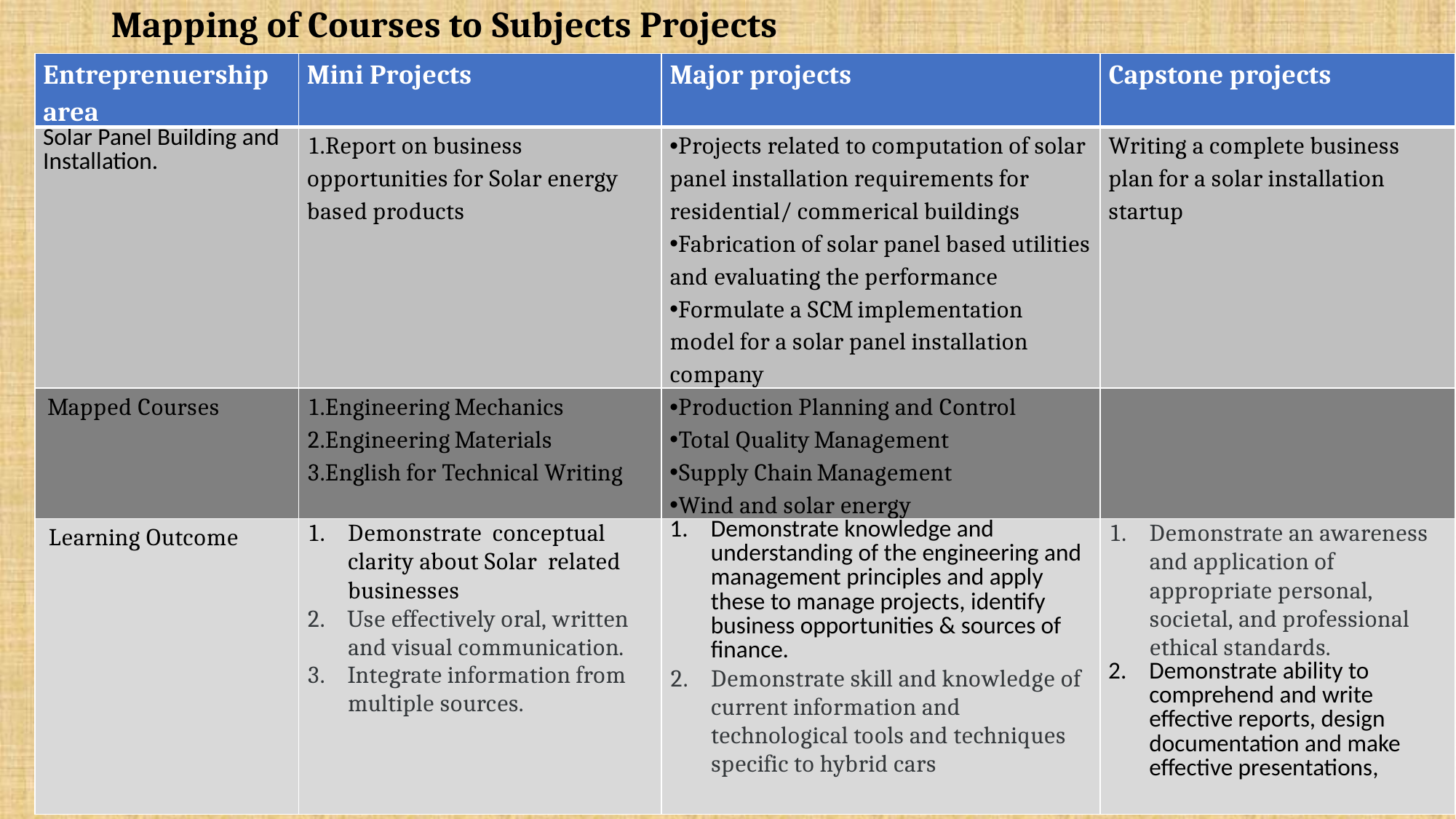

# Mapping of Courses to Subjects Projects
| Entreprenuership area | Mini Projects | Major projects | Capstone projects |
| --- | --- | --- | --- |
| Solar Panel Building and Installation. | 1.Report on business opportunities for Solar energy based products | Projects related to computation of solar panel installation requirements for residential/ commerical buildings Fabrication of solar panel based utilities and evaluating the performance Formulate a SCM implementation model for a solar panel installation company | Writing a complete business plan for a solar installation startup |
| Mapped Courses | 1.Engineering Mechanics 2.Engineering Materials 3.English for Technical Writing | Production Planning and Control Total Quality Management Supply Chain Management Wind and solar energy |  |
| Learning Outcome | Demonstrate conceptual clarity about Solar related businesses Use effectively oral, written and visual communication. Integrate information from multiple sources. | Demonstrate knowledge and understanding of the engineering and management principles and apply these to manage projects, identify business opportunities & sources of finance. Demonstrate skill and knowledge of current information and technological tools and techniques specific to hybrid cars | Demonstrate an awareness and application of appropriate personal, societal, and professional ethical standards. Demonstrate ability to comprehend and write effective reports, design documentation and make effective presentations, |